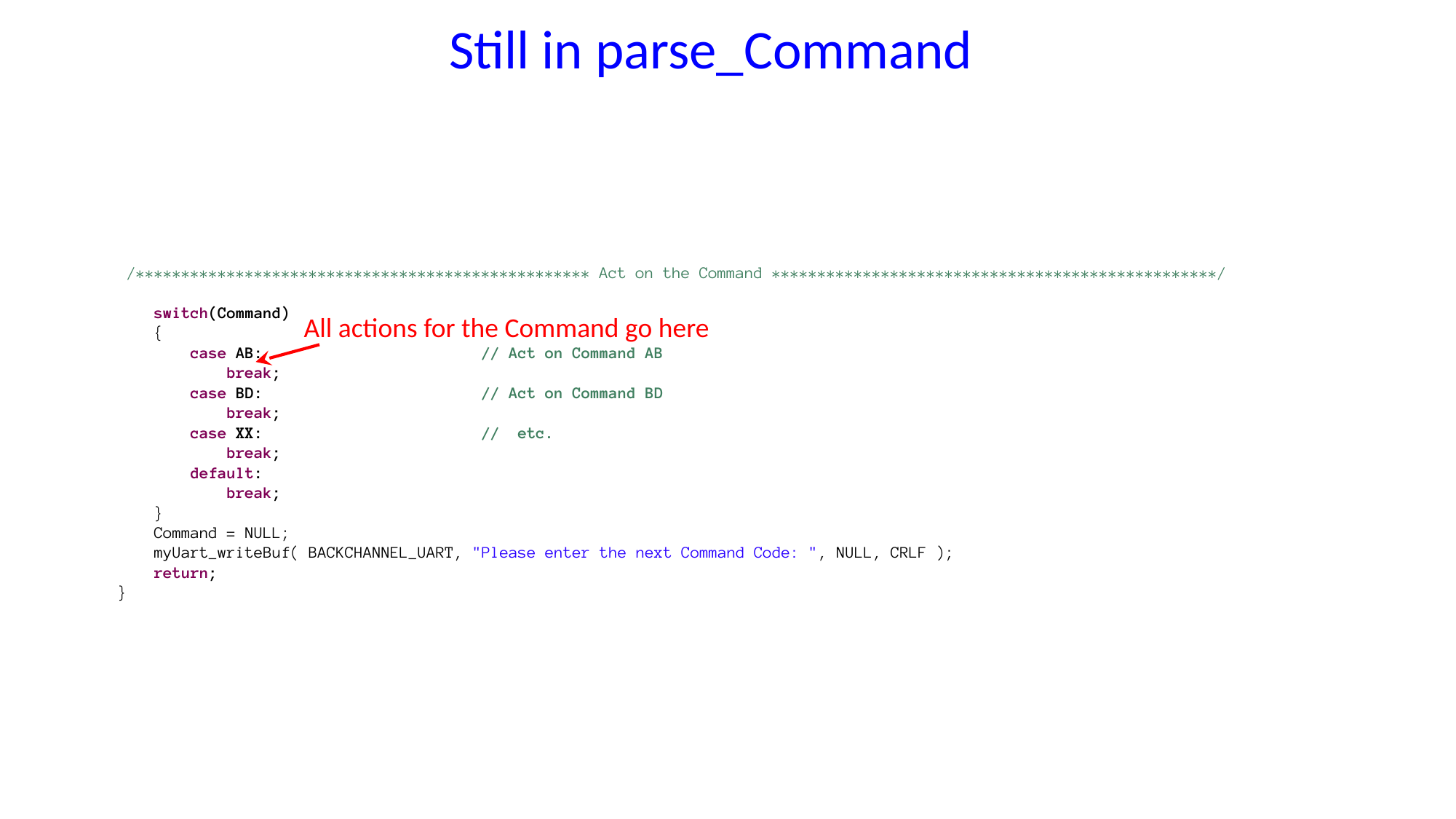

# Still in parse_Command
 /************************************************** Act on the Command *************************************************/

    switch(Command)
    {
        case AB:                        // Act on Command AB
	break;
        case BD:                        // Act on Command BD
	break;
        case XX:                        //  etc.
	break;
        default:
            break;
    }
    Command = NULL;
    myUart_writeBuf( BACKCHANNEL_UART, "Please enter the next Command Code: ", NULL, CRLF );
    return;
}
All actions for the Command go here